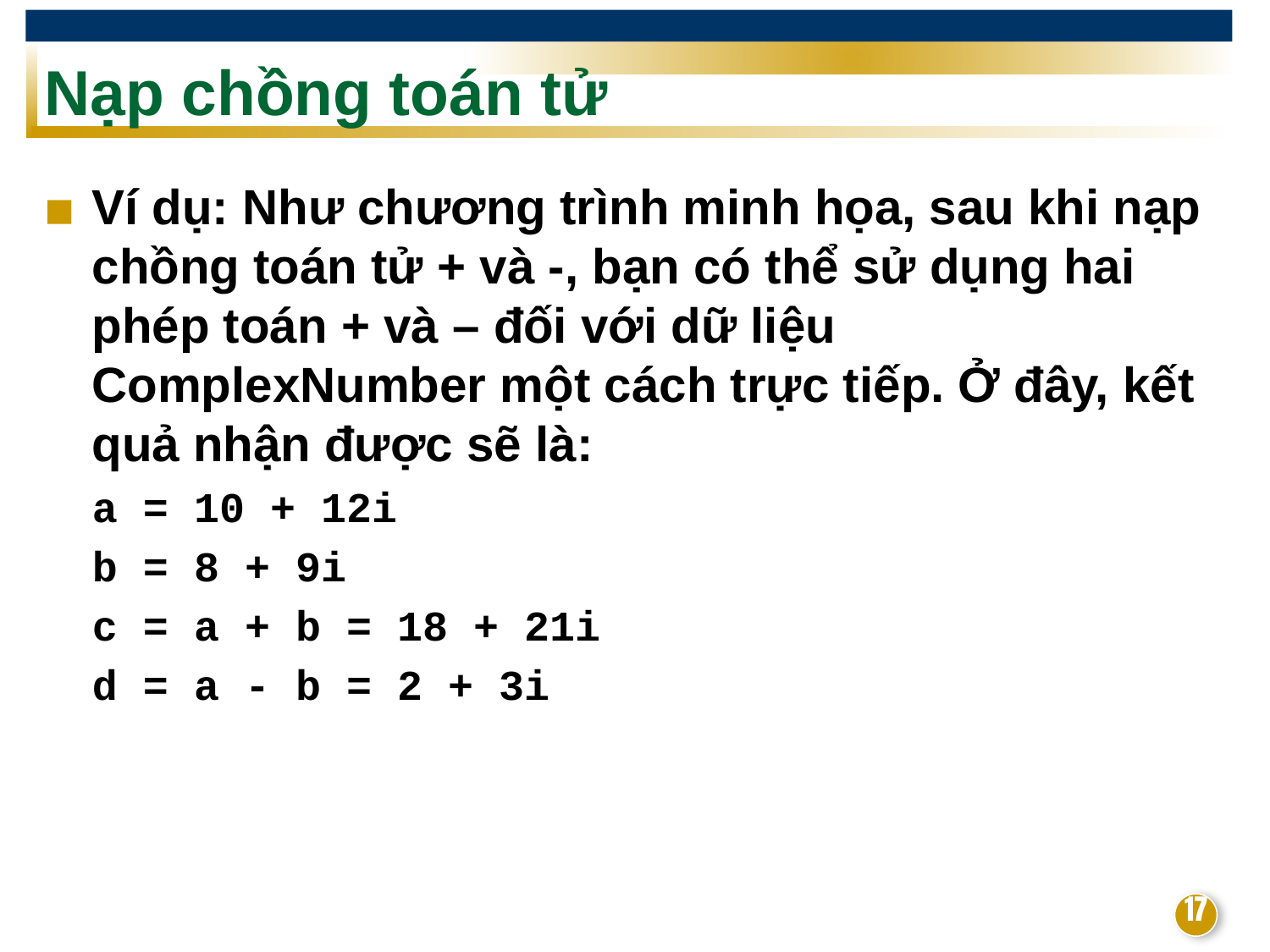

# Nạp chồng toán tử
Ví dụ: Như chương trình minh họa, sau khi nạp chồng toán tử + và -, bạn có thể sử dụng hai phép toán + và – đối với dữ liệu ComplexNumber một cách trực tiếp. Ở đây, kết quả nhận được sẽ là:
a = 10 + 12i
b = 8 + 9i
c = a + b = 18 + 21i
d = a - b = 2 + 3i
17